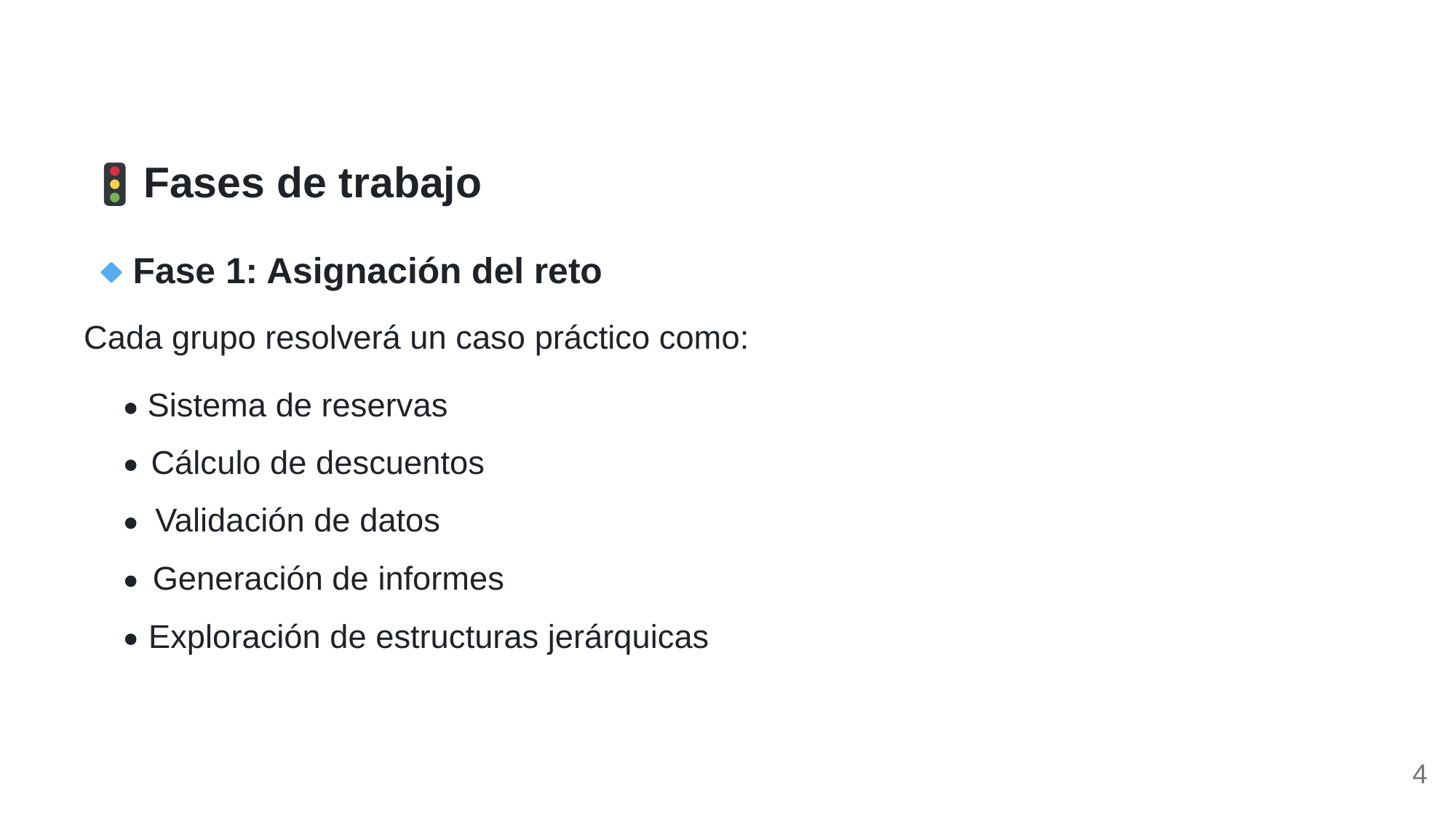

Fases de trabajo

 Fase 1: Asignación del reto

Cada grupo resolverá un caso práctico como:
Sistema de reservas

Cálculo de descuentos

Validación de datos

Generación de informes

Exploración de estructuras jerárquicas

4